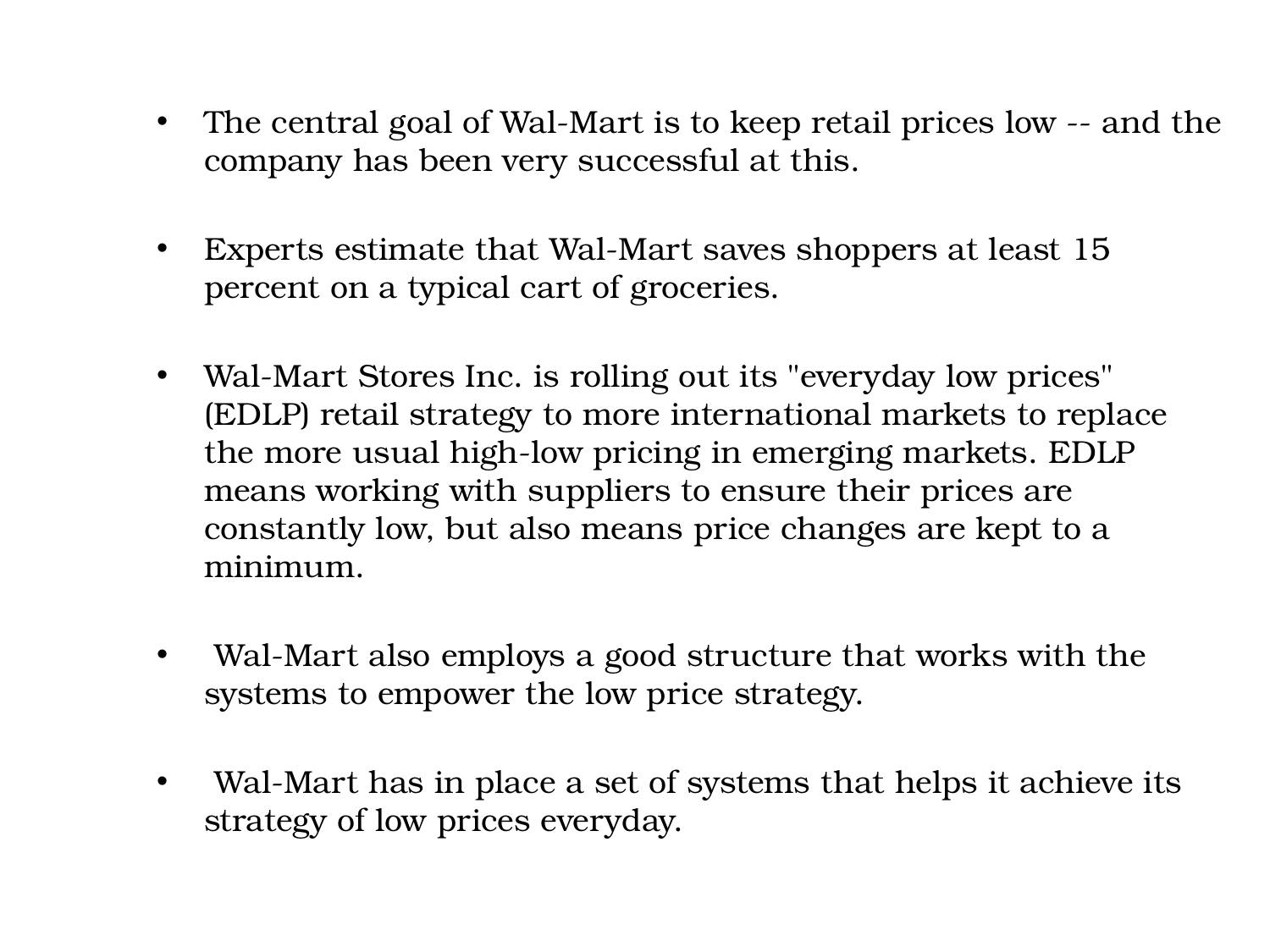

The central goal of Wal-Mart is to keep retail prices low -- and the company has been very successful at this.

Experts estimate that Wal-Mart saves shoppers at least 15 percent on a typical cart of groceries.

Wal-Mart Stores Inc. is rolling out its "everyday low prices" (EDLP) retail strategy to more international markets to replace the more usual high-low pricing in emerging markets. EDLP means working with suppliers to ensure their prices are constantly low, but also means price changes are kept to a minimum.

 Wal-Mart also employs a good structure that works with the systems to empower the low price strategy.

 Wal-Mart has in place a set of systems that helps it achieve its strategy of low prices everyday.